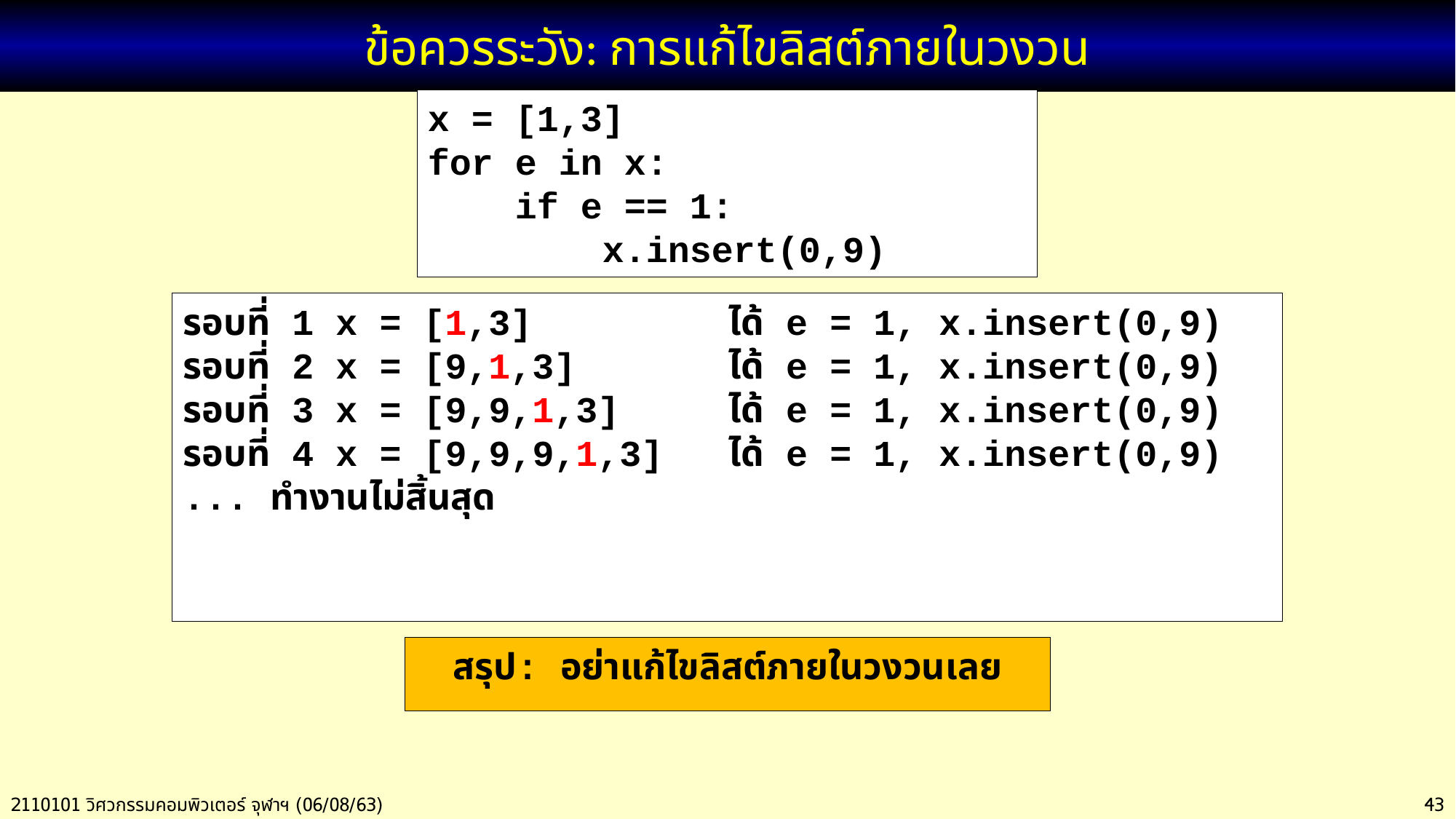

# ข้อควรระวัง: การแก้ไขลิสต์ภายในวงวน
x = [1,3]
for e in x:
    if e == 1:
        x.insert(0,9)

รอบที่ 1 x = [1,3] 		ได้ e = 1, x.insert(0,9)
รอบที่ 2 x = [9,1,3] 		ได้ e = 1, x.insert(0,9)
รอบที่ 3 x = [9,9,1,3] 	ได้ e = 1, x.insert(0,9)
รอบที่ 4 x = [9,9,9,1,3] 	ได้ e = 1, x.insert(0,9)
... ทำงานไม่สิ้นสุด

สรุป: อย่าแก้ไขลิสต์ภายในวงวนเลย